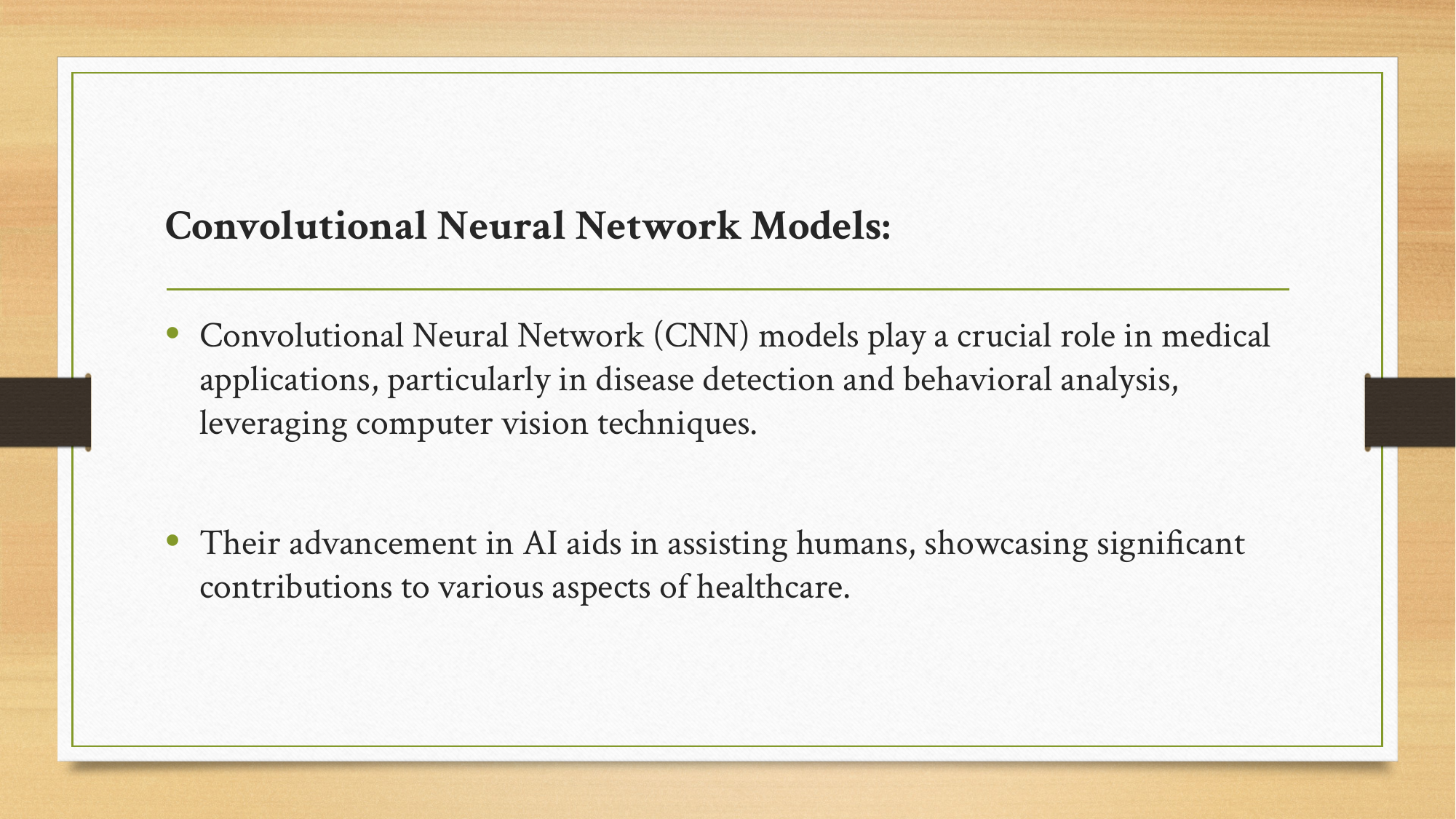

# Convolutional Neural Network Models:
Convolutional Neural Network (CNN) models play a crucial role in medical applications, particularly in disease detection and behavioral analysis, leveraging computer vision techniques.

Their advancement in AI aids in assisting humans, showcasing significant contributions to various aspects of healthcare.